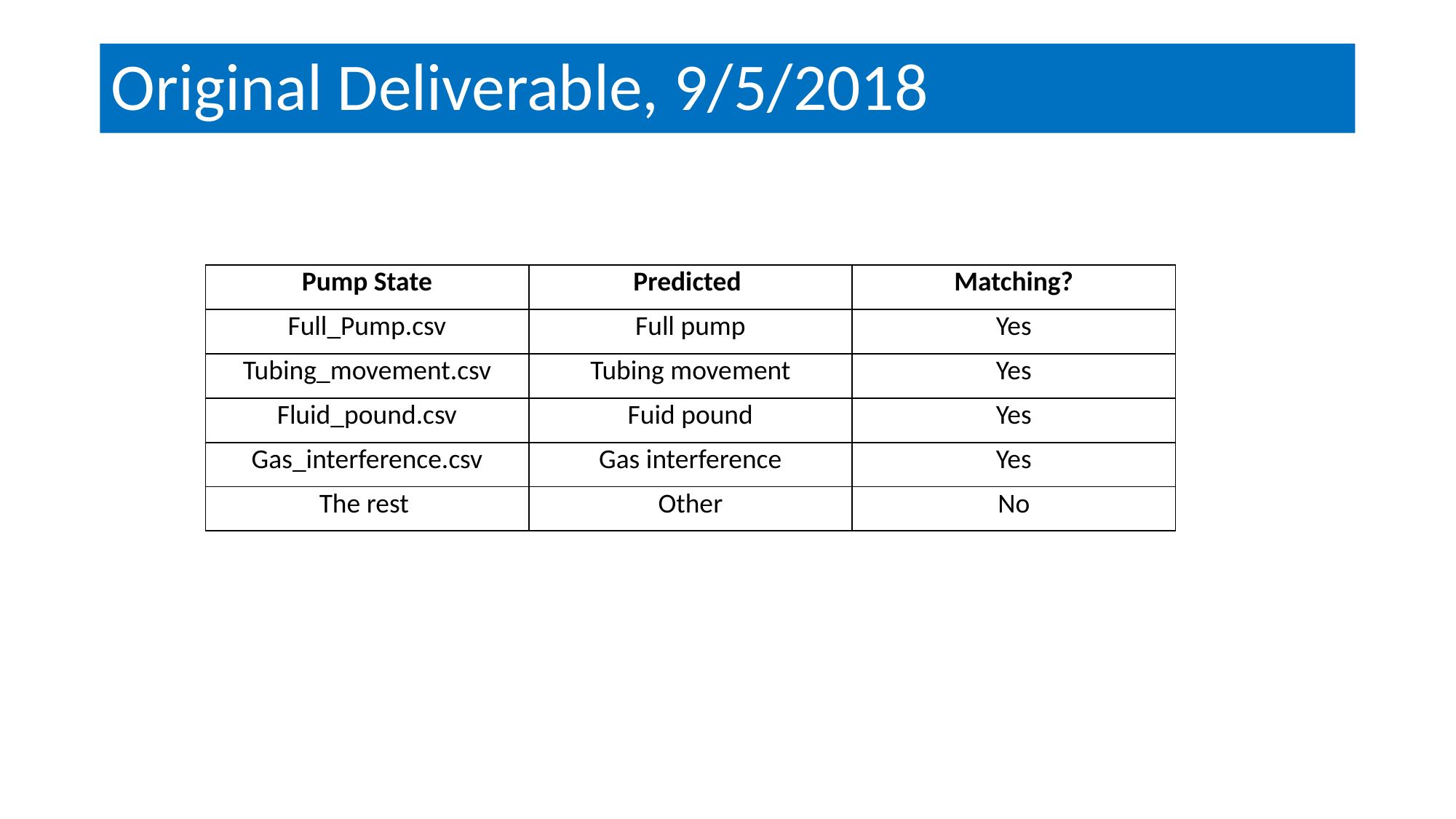

# Original Deliverable, 9/5/2018
| Pump State | Predicted | Matching? |
| --- | --- | --- |
| Full\_Pump.csv | Full pump | Yes |
| Tubing\_movement.csv | Tubing movement | Yes |
| Fluid\_pound.csv | Fuid pound | Yes |
| Gas\_interference.csv | Gas interference | Yes |
| The rest | Other | No |